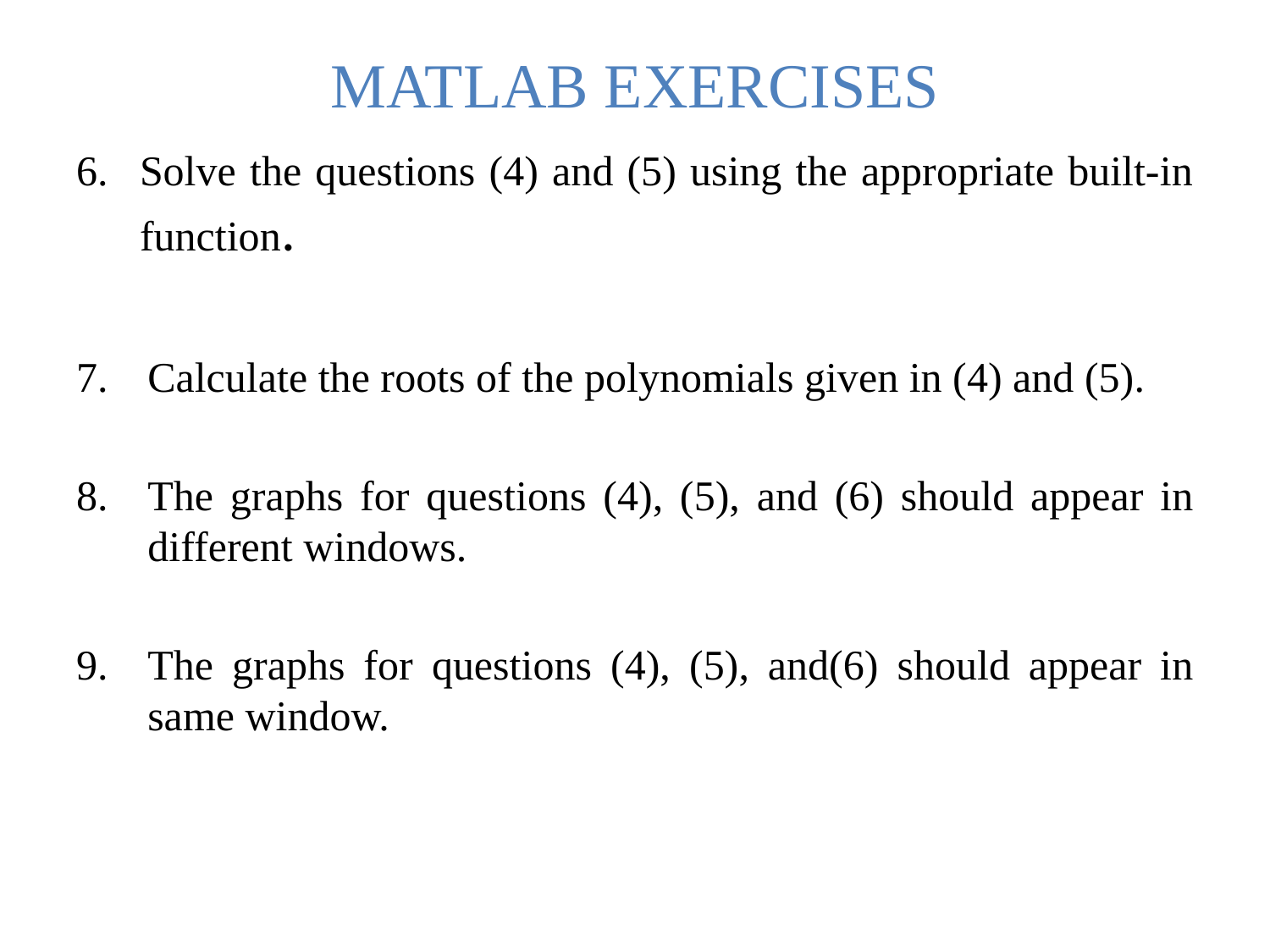

# MATLAB EXERCISES
Solve the questions (4) and (5) using the appropriate built-in function.

Calculate the roots of the polynomials given in (4) and (5).

The graphs for questions (4), (5), and (6) should appear in different windows.

The graphs for questions (4), (5), and(6) should appear in same window.